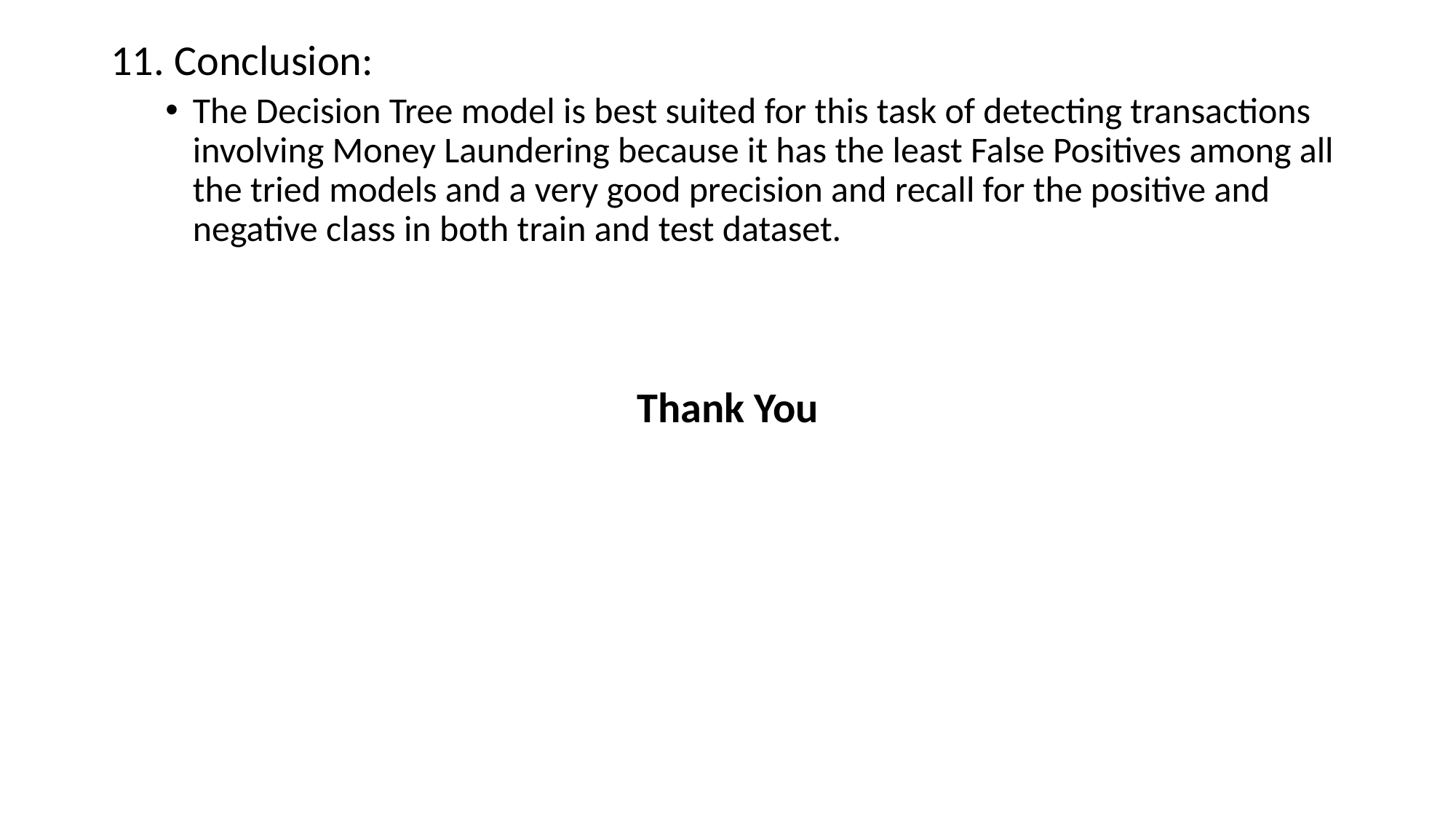

11. Conclusion:
The Decision Tree model is best suited for this task of detecting transactions involving Money Laundering because it has the least False Positives among all the tried models and a very good precision and recall for the positive and negative class in both train and test dataset.

Thank You